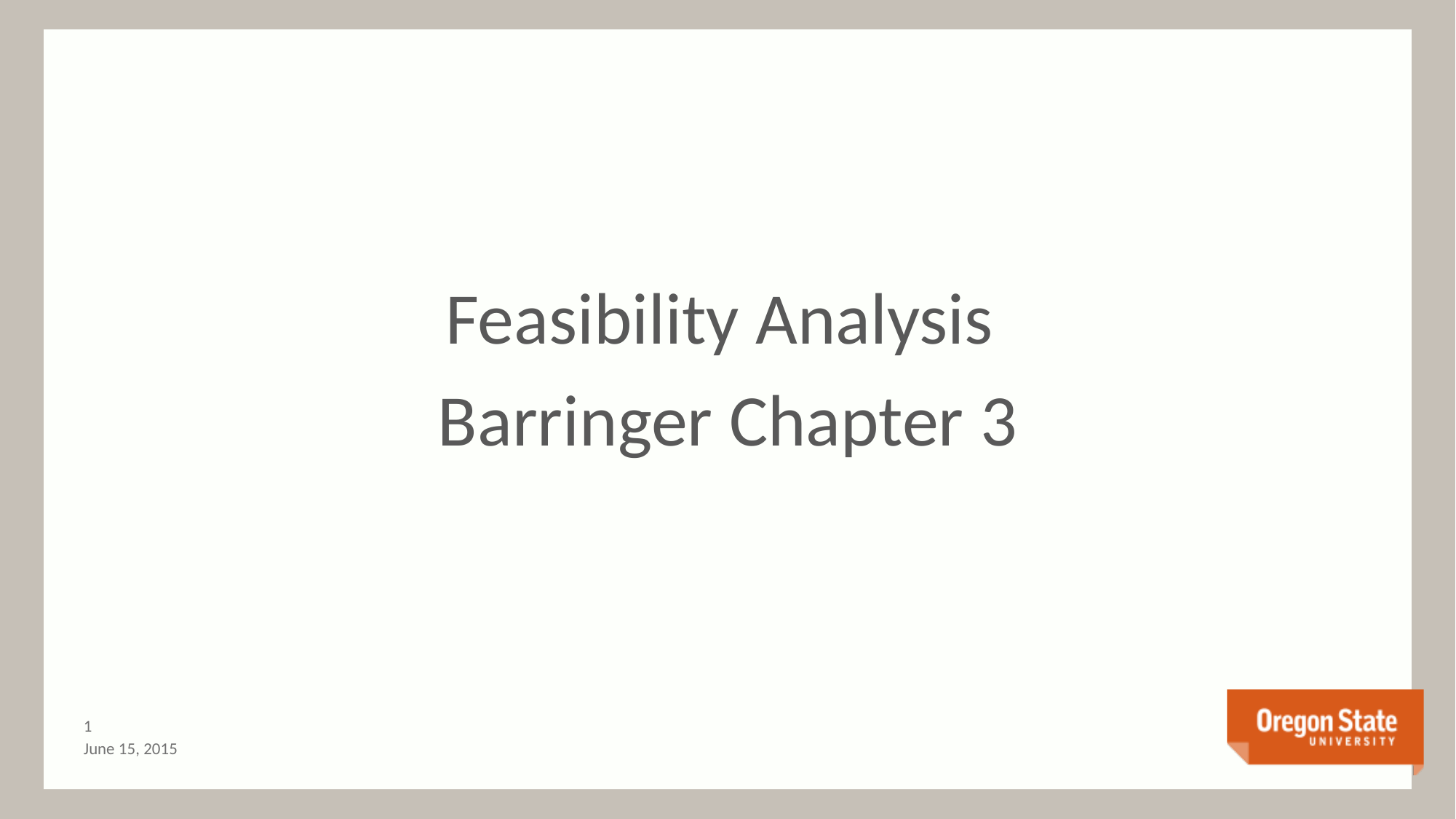

#

Feasibility Analysis
Barringer Chapter 3
1
June 15, 2015